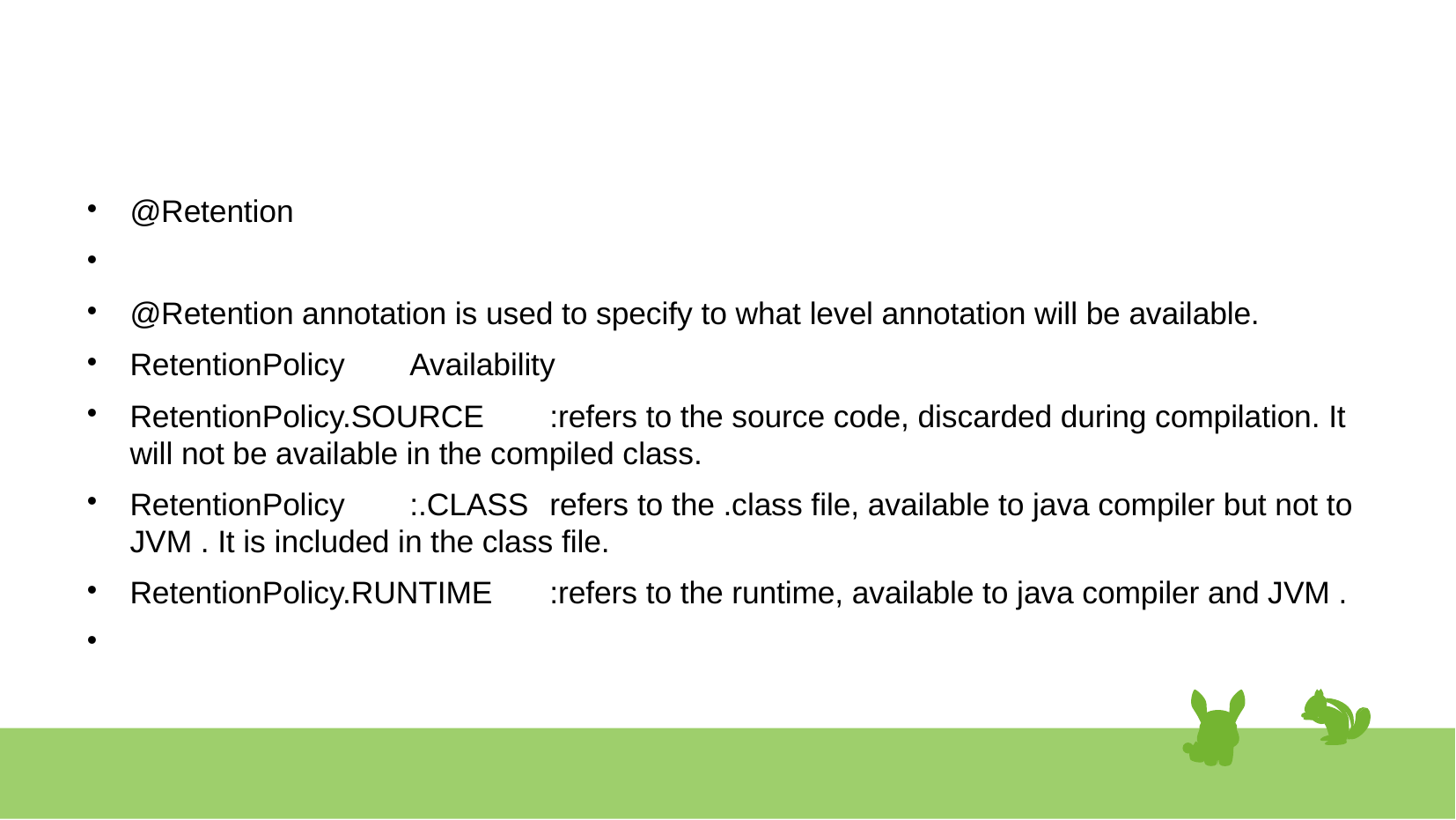

#
@Retention

@Retention annotation is used to specify to what level annotation will be available.
RetentionPolicy 	Availability
RetentionPolicy.SOURCE		:refers to the source code, discarded during compilation. It will not be available in the compiled class.
RetentionPolicy		:.CLASS 	refers to the .class file, available to java compiler but not to JVM . It is included in the class file.
RetentionPolicy.RUNTIME	:refers to the runtime, available to java compiler and JVM .